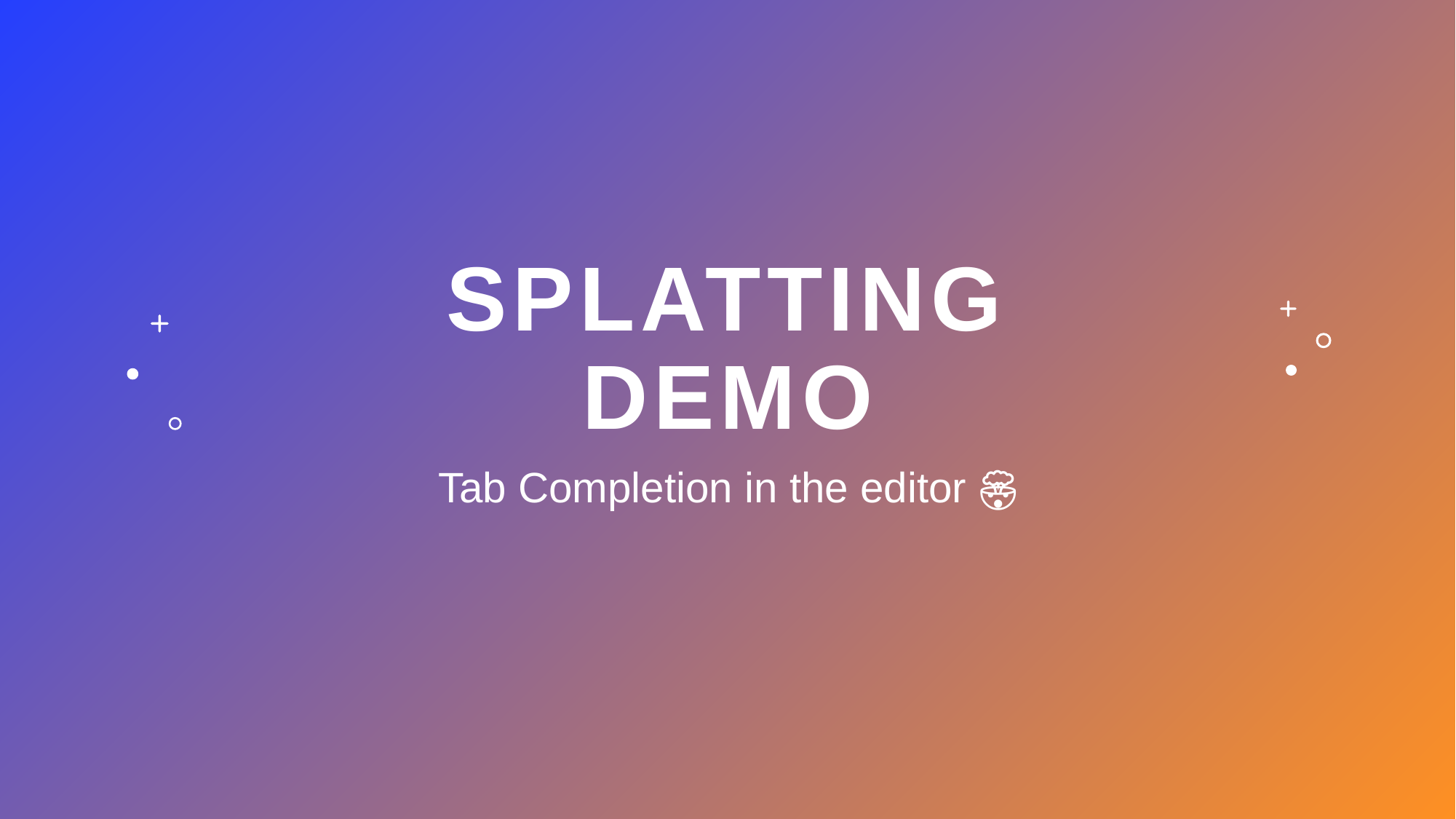

# Splatting DEMO
Tab Completion in the editor 🤯